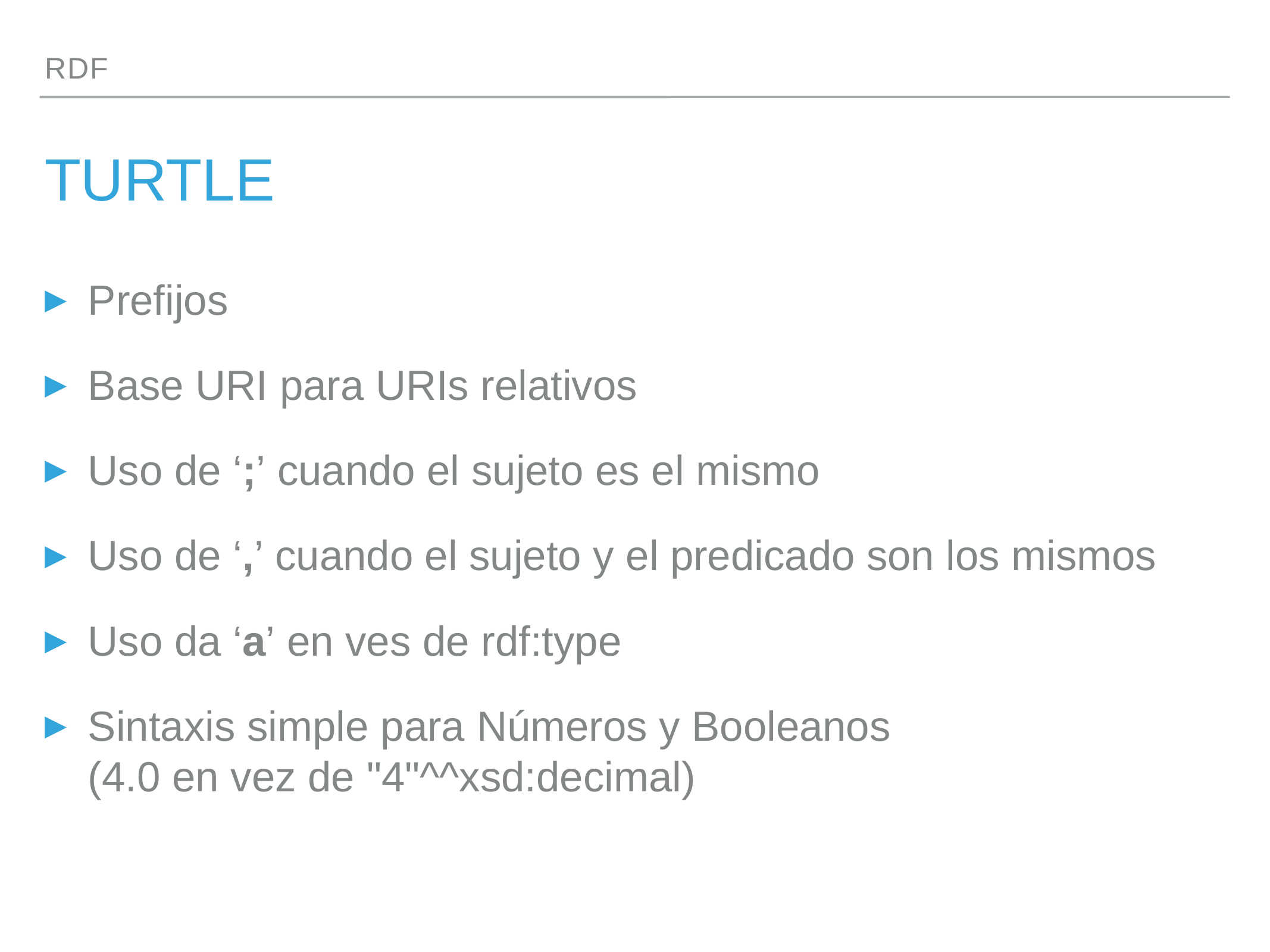

RDF
# Turtle
Prefijos
Base URI para URIs relativos
Uso de ‘;’ cuando el sujeto es el mismo
Uso de ‘,’ cuando el sujeto y el predicado son los mismos
Uso da ‘a’ en ves de rdf:type
Sintaxis simple para Números y Booleanos
(4.0 en vez de "4"^^xsd:decimal)